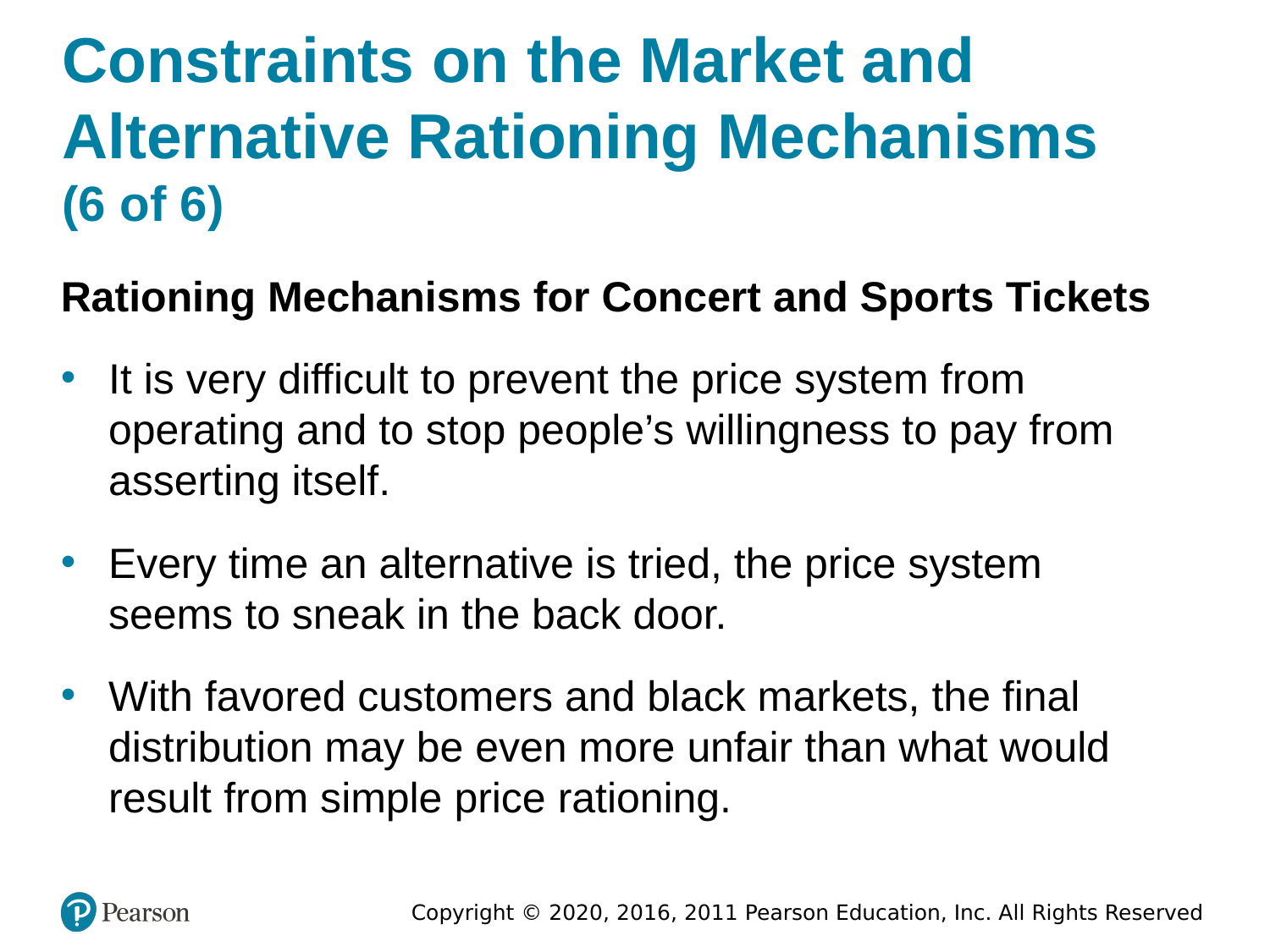

# Constraints on the Market and Alternative Rationing Mechanisms   (6 of 6)
Rationing Mechanisms for Concert and Sports Tickets
It is very difficult to prevent the price system from operating and to stop people’s willingness to pay from asserting itself.
Every time an alternative is tried, the price system seems to sneak in the back door.
With favored customers and black markets, the final distribution may be even more unfair than what would result from simple price rationing.